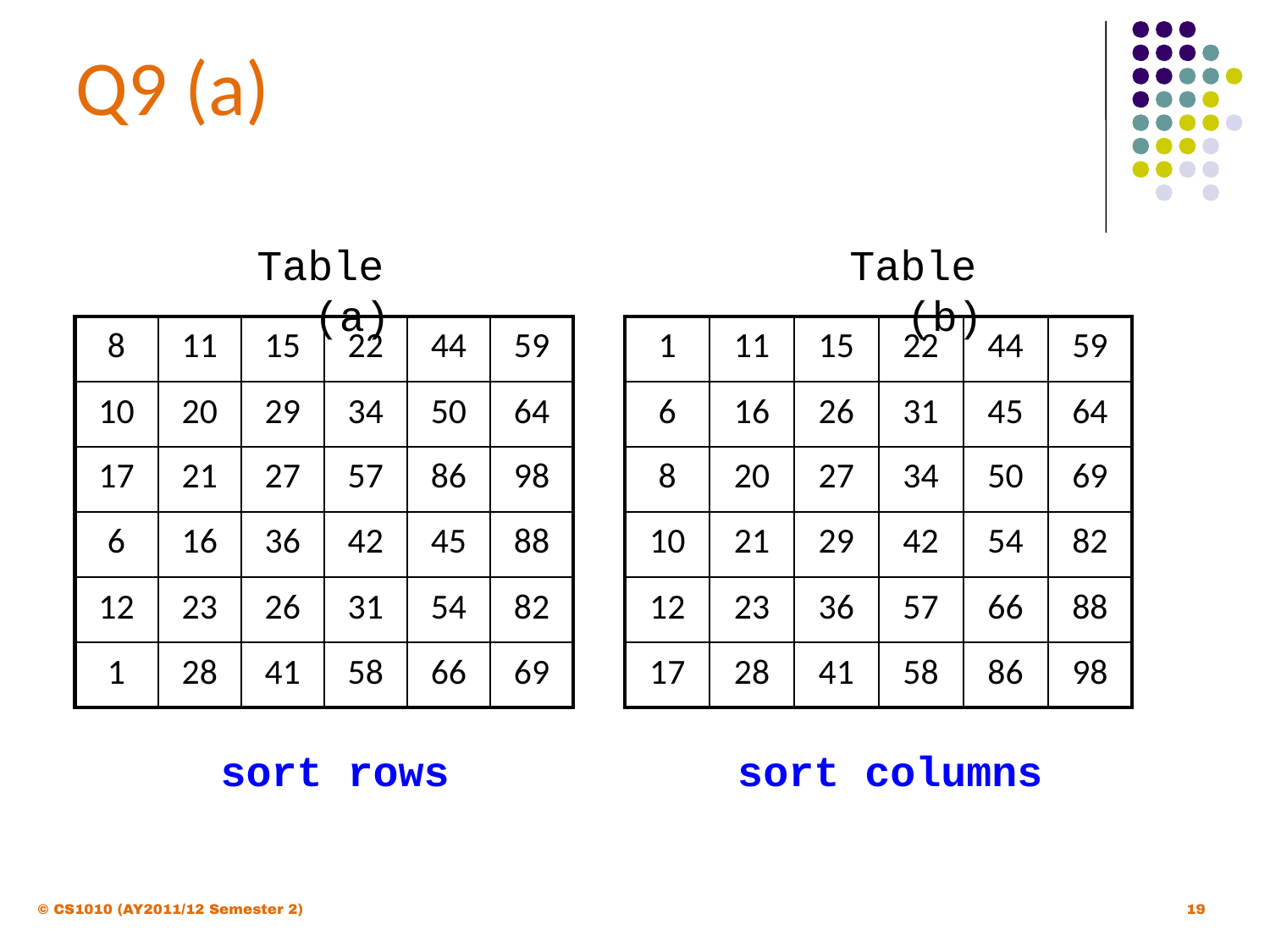

Q9 (a)
Table (a)
Table (b)
| 8 | 11 | 15 | 22 | 44 | 59 |
| --- | --- | --- | --- | --- | --- |
| 10 | 20 | 29 | 34 | 50 | 64 |
| 17 | 21 | 27 | 57 | 86 | 98 |
| 6 | 16 | 36 | 42 | 45 | 88 |
| 12 | 23 | 26 | 31 | 54 | 82 |
| 1 | 28 | 41 | 58 | 66 | 69 |
| 1 | 11 | 15 | 22 | 44 | 59 |
| --- | --- | --- | --- | --- | --- |
| 6 | 16 | 26 | 31 | 45 | 64 |
| 8 | 20 | 27 | 34 | 50 | 69 |
| 10 | 21 | 29 | 42 | 54 | 82 |
| 12 | 23 | 36 | 57 | 66 | 88 |
| 17 | 28 | 41 | 58 | 86 | 98 |
sort rows
sort columns
19
© CS1010 (AY2011/12 Semester 2)